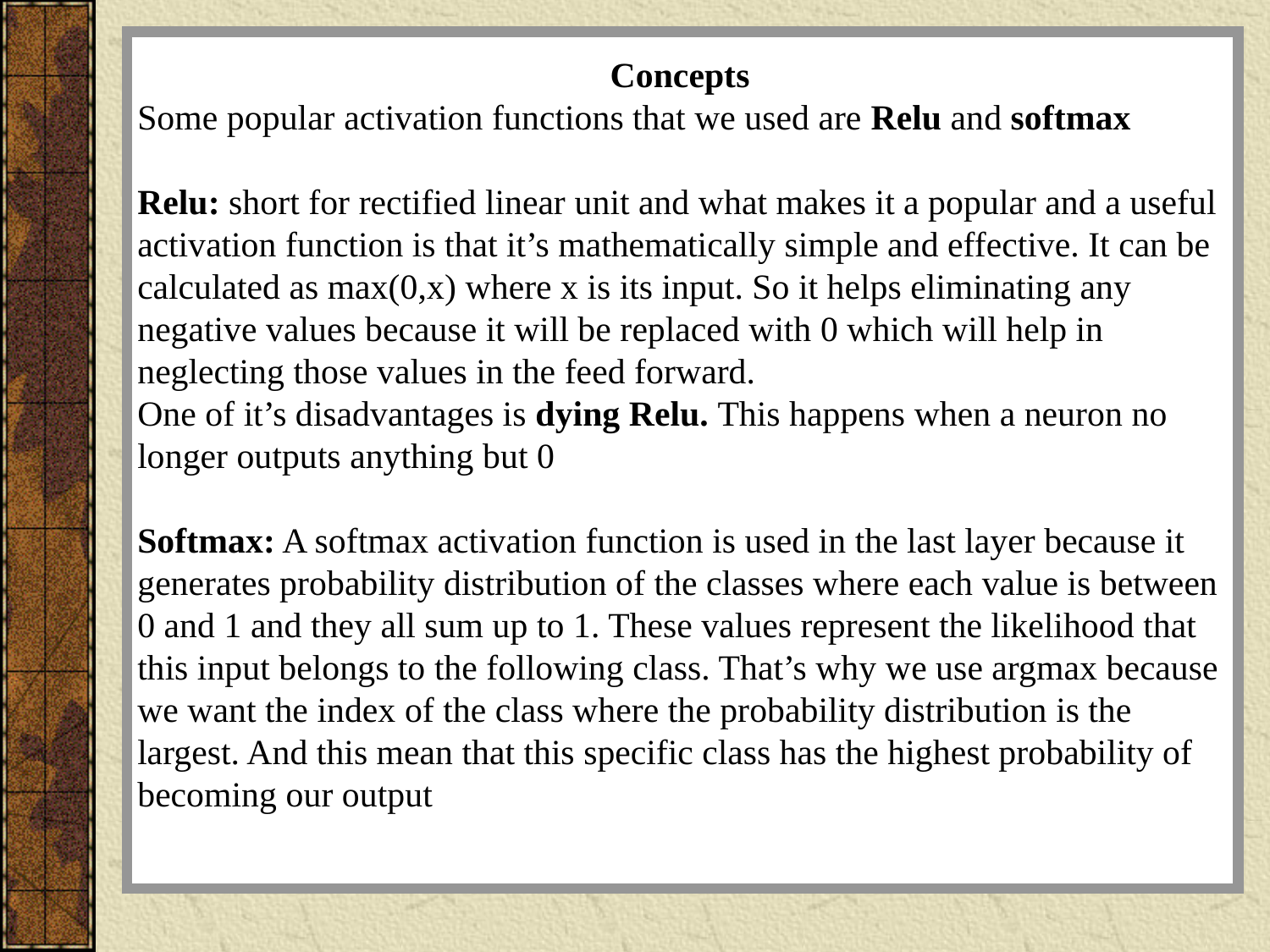

Concepts
Some popular activation functions that we used are Relu and softmax

Relu: short for rectified linear unit and what makes it a popular and a useful activation function is that it’s mathematically simple and effective. It can be calculated as max(0,x) where x is its input. So it helps eliminating any negative values because it will be replaced with 0 which will help in neglecting those values in the feed forward.
One of it’s disadvantages is dying Relu. This happens when a neuron no longer outputs anything but 0

Softmax: A softmax activation function is used in the last layer because it generates probability distribution of the classes where each value is between 0 and 1 and they all sum up to 1. These values represent the likelihood that this input belongs to the following class. That’s why we use argmax because we want the index of the class where the probability distribution is the largest. And this mean that this specific class has the highest probability of becoming our output